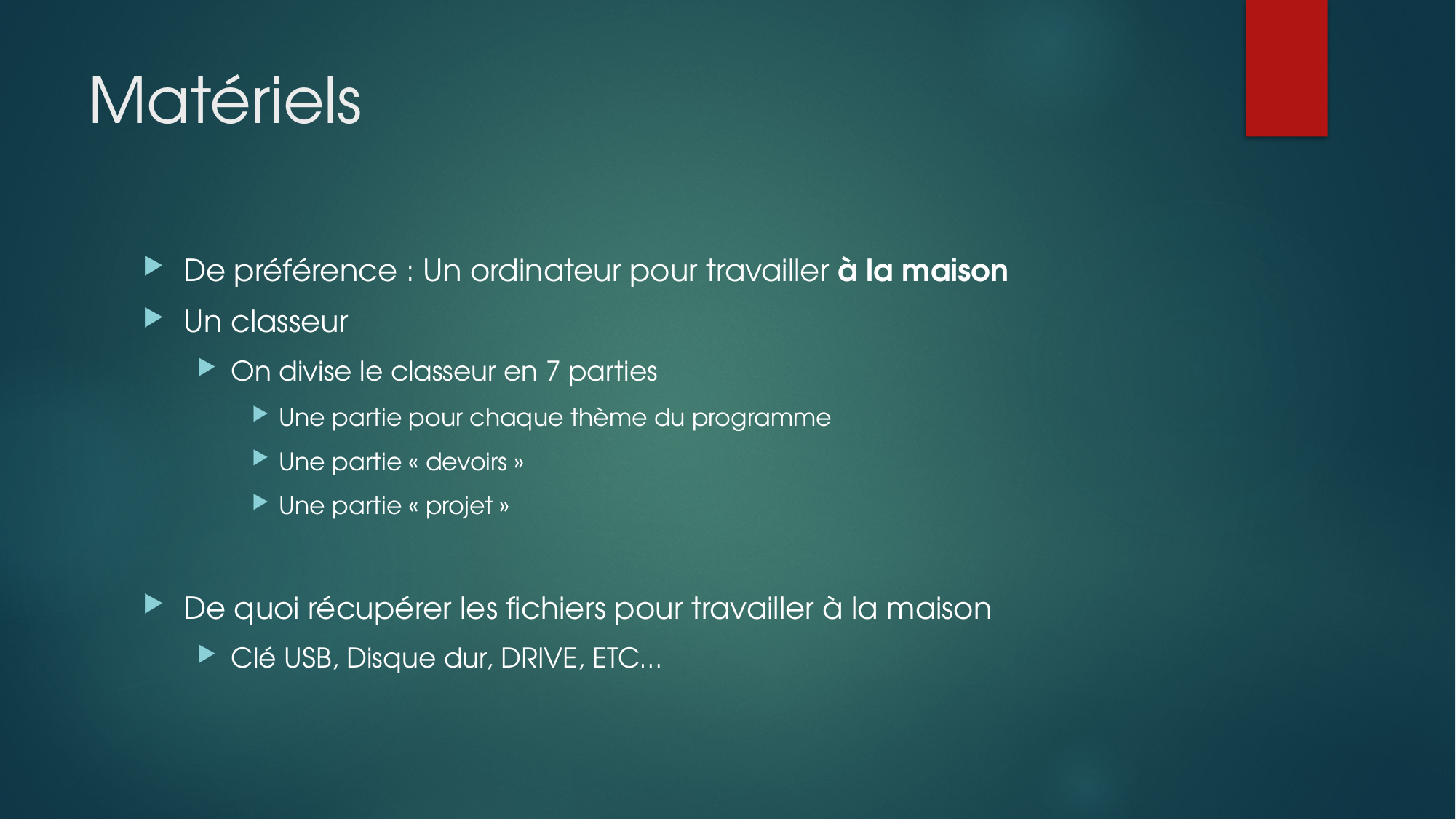

# Matériels
De préférence : Un ordinateur pour travailler à la maison
Un classeur
On divise le classeur en 7 parties
Une partie pour chaque thème du programme
Une partie « devoirs »
Une partie « projet »

De quoi récupérer les fichiers pour travailler à la maison
Clé USB, Disque dur, DRIVE, ETC…